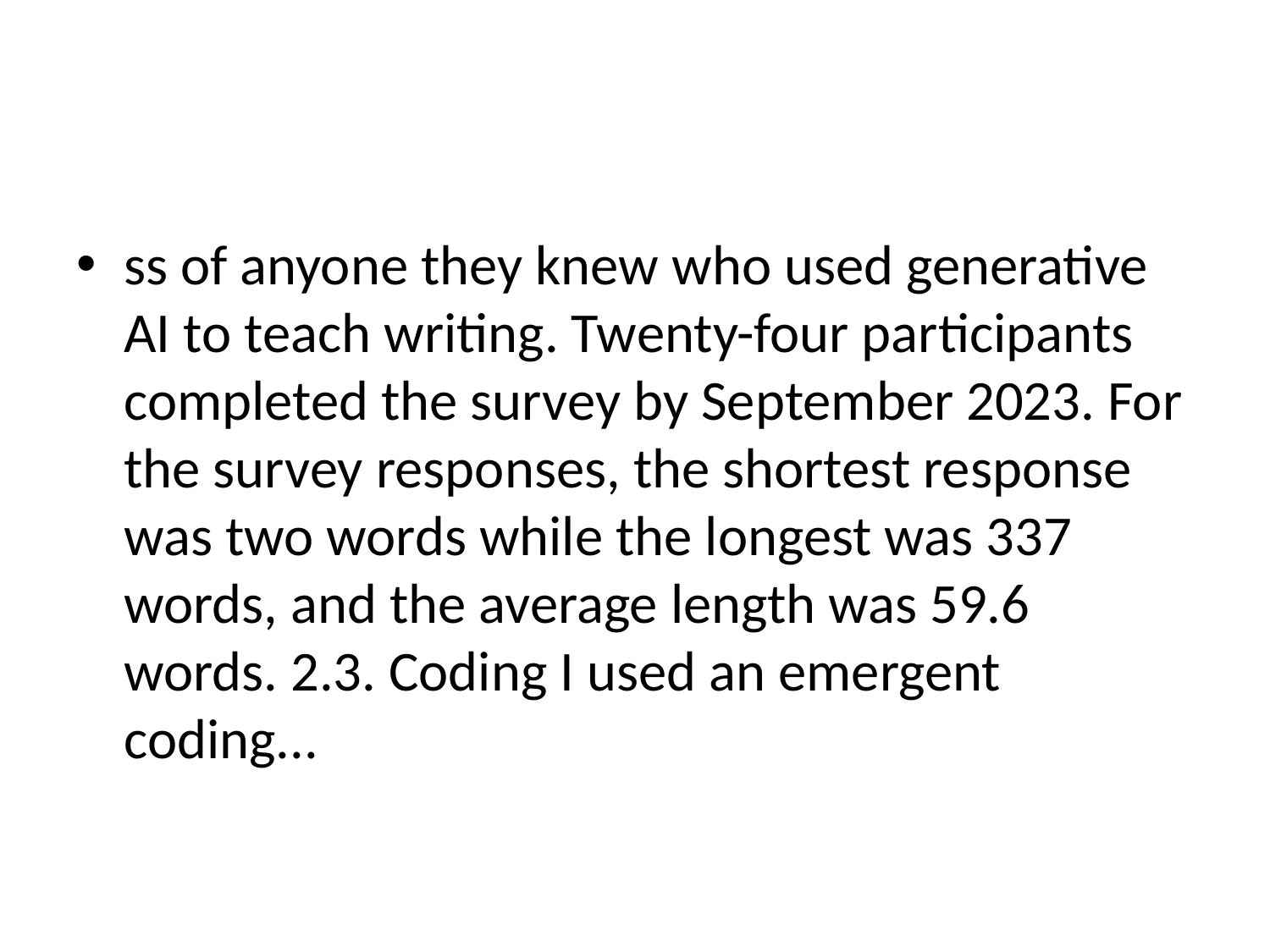

#
ss of anyone they knew who used generative AI to teach writing. Twenty-four participants completed the survey by September 2023. For the survey responses, the shortest response was two words while the longest was 337 words, and the average length was 59.6 words. 2.3. Coding I used an emergent coding...